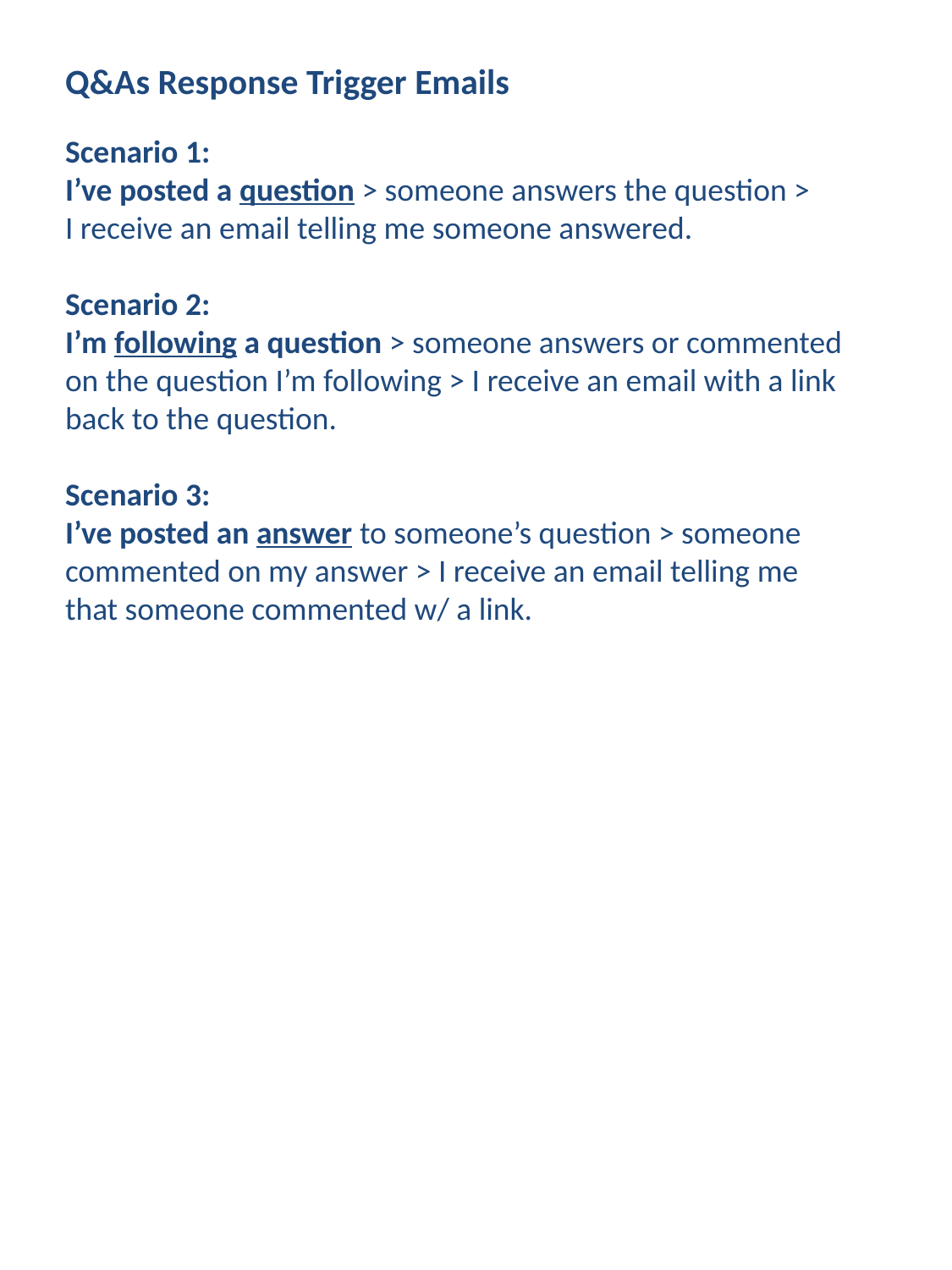

Q&As Response Trigger Emails

Scenario 1:
I’ve posted a question > someone answers the question >
I receive an email telling me someone answered.

Scenario 2:
I’m following a question > someone answers or commented
on the question I’m following > I receive an email with a link
back to the question.

Scenario 3:
I’ve posted an answer to someone’s question > someone
commented on my answer > I receive an email telling me
that someone commented w/ a link.